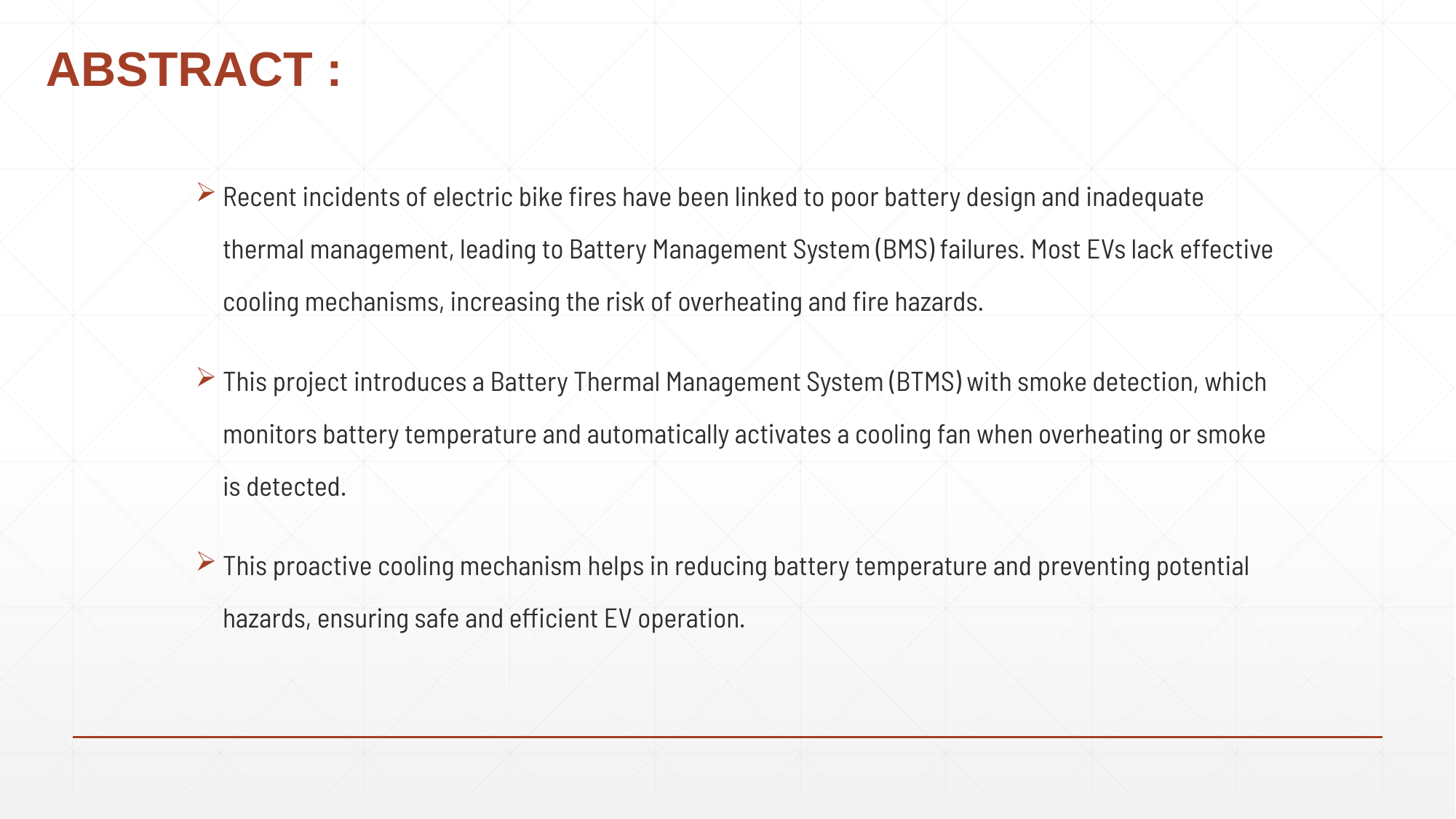

# ABSTRACT :
Recent incidents of electric bike fires have been linked to poor battery design and inadequate thermal management, leading to Battery Management System (BMS) failures. Most EVs lack effective cooling mechanisms, increasing the risk of overheating and fire hazards.
This project introduces a Battery Thermal Management System (BTMS) with smoke detection, which monitors battery temperature and automatically activates a cooling fan when overheating or smoke is detected.
This proactive cooling mechanism helps in reducing battery temperature and preventing potential hazards, ensuring safe and efficient EV operation.